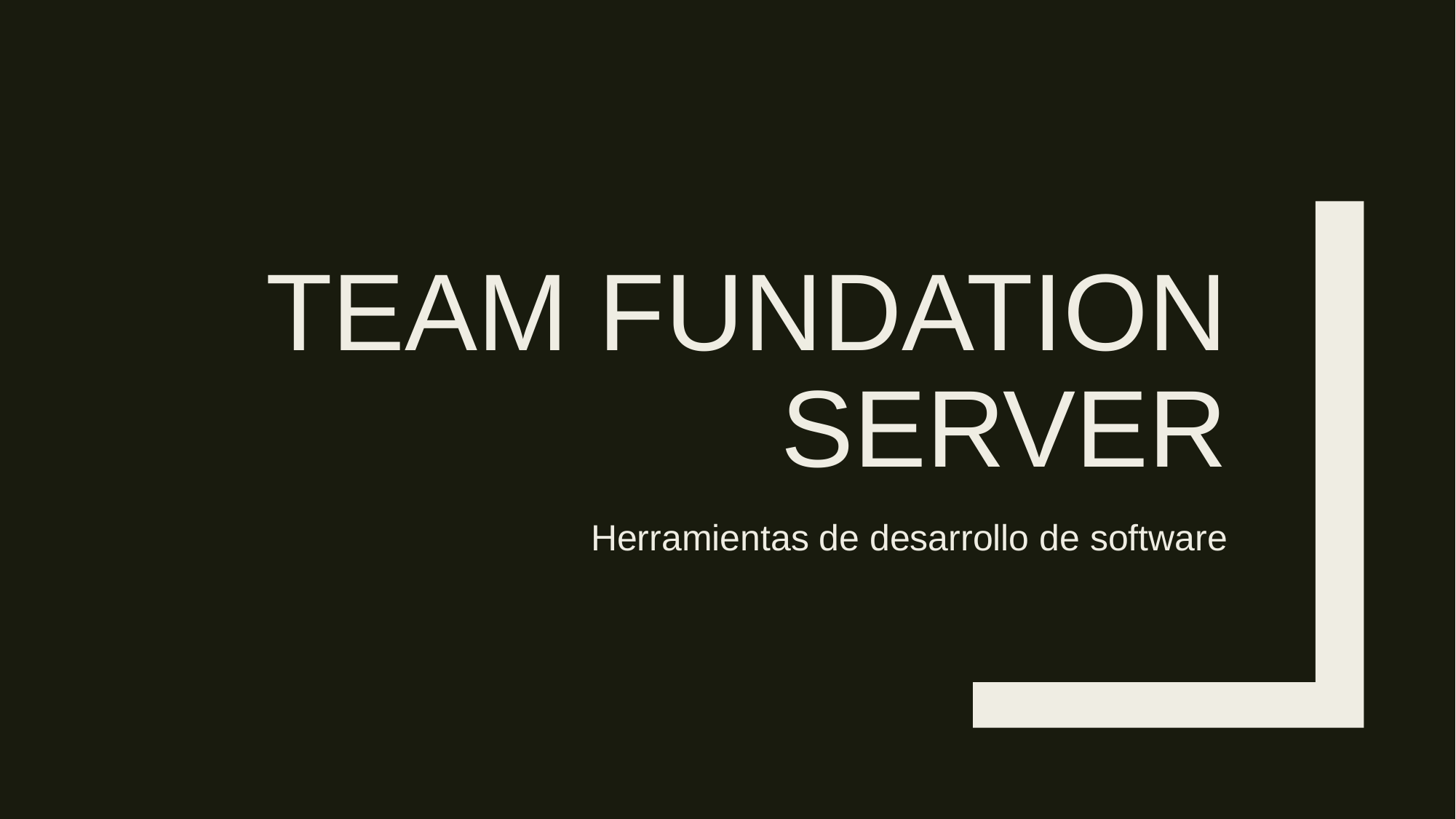

# Team fundation server
Herramientas de desarrollo de software